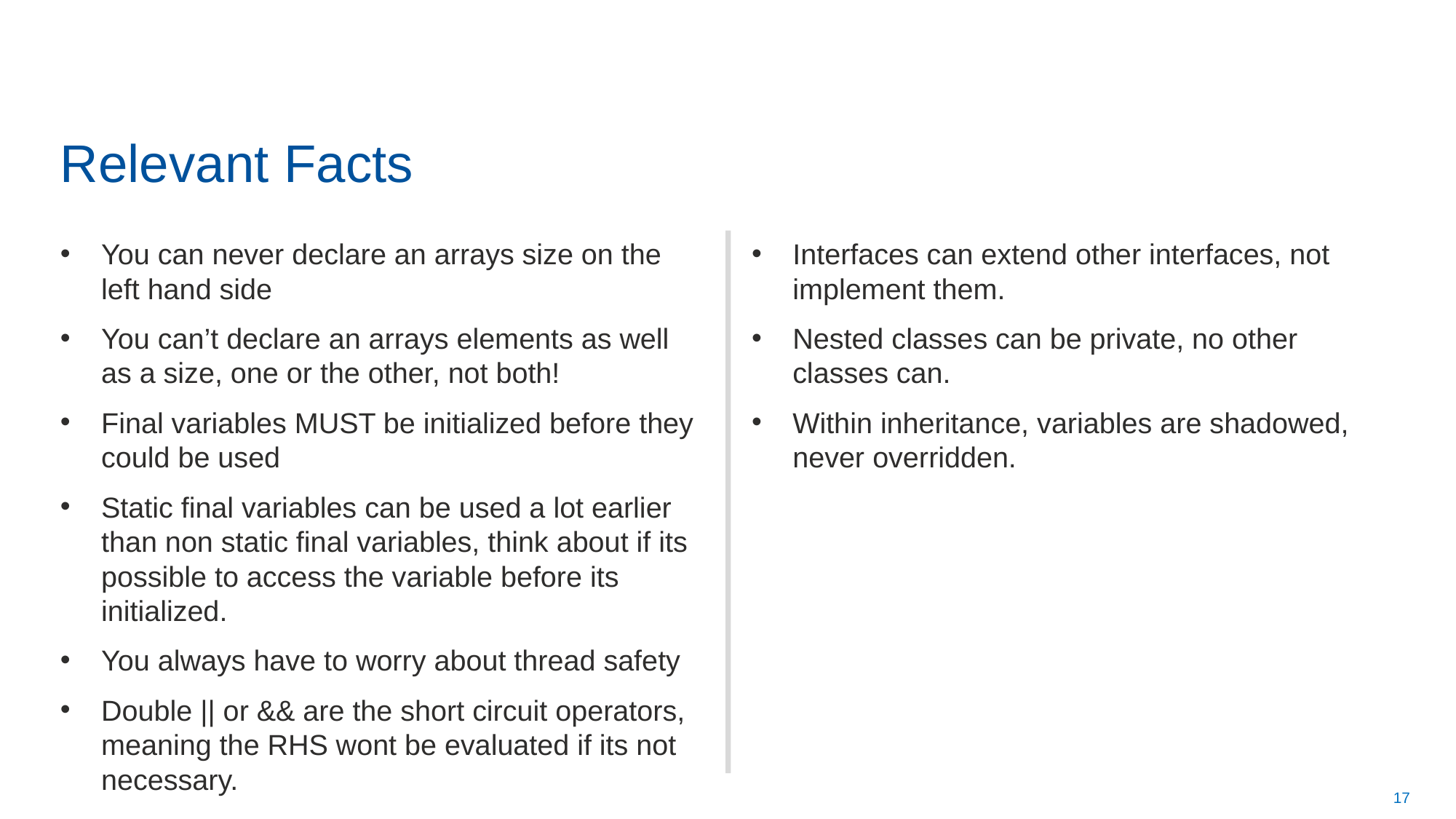

# Relevant Facts
You can never declare an arrays size on the left hand side
You can’t declare an arrays elements as well as a size, one or the other, not both!
Final variables MUST be initialized before they could be used
Static final variables can be used a lot earlier than non static final variables, think about if its possible to access the variable before its initialized.
You always have to worry about thread safety
Double || or && are the short circuit operators, meaning the RHS wont be evaluated if its not necessary.
Interfaces can extend other interfaces, not implement them.
Nested classes can be private, no other classes can.
Within inheritance, variables are shadowed, never overridden.